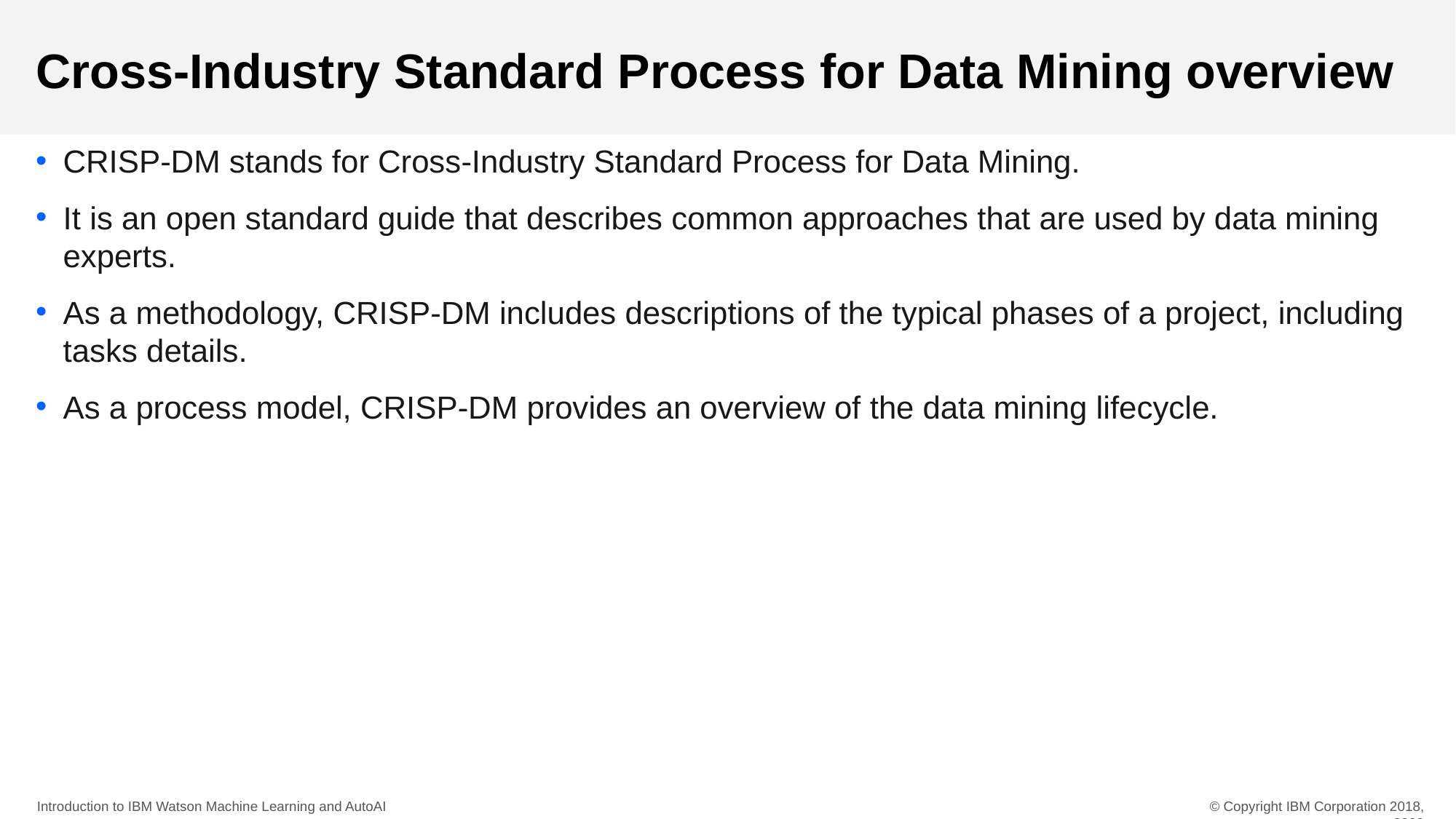

# Cross-Industry Standard Process for Data Mining overview
CRISP-DM stands for Cross-Industry Standard Process for Data Mining.
It is an open standard guide that describes common approaches that are used by data mining experts.
As a methodology, CRISP-DM includes descriptions of the typical phases of a project, including tasks details.
As a process model, CRISP-DM provides an overview of the data mining lifecycle.
© Copyright IBM Corporation 2018, 2022